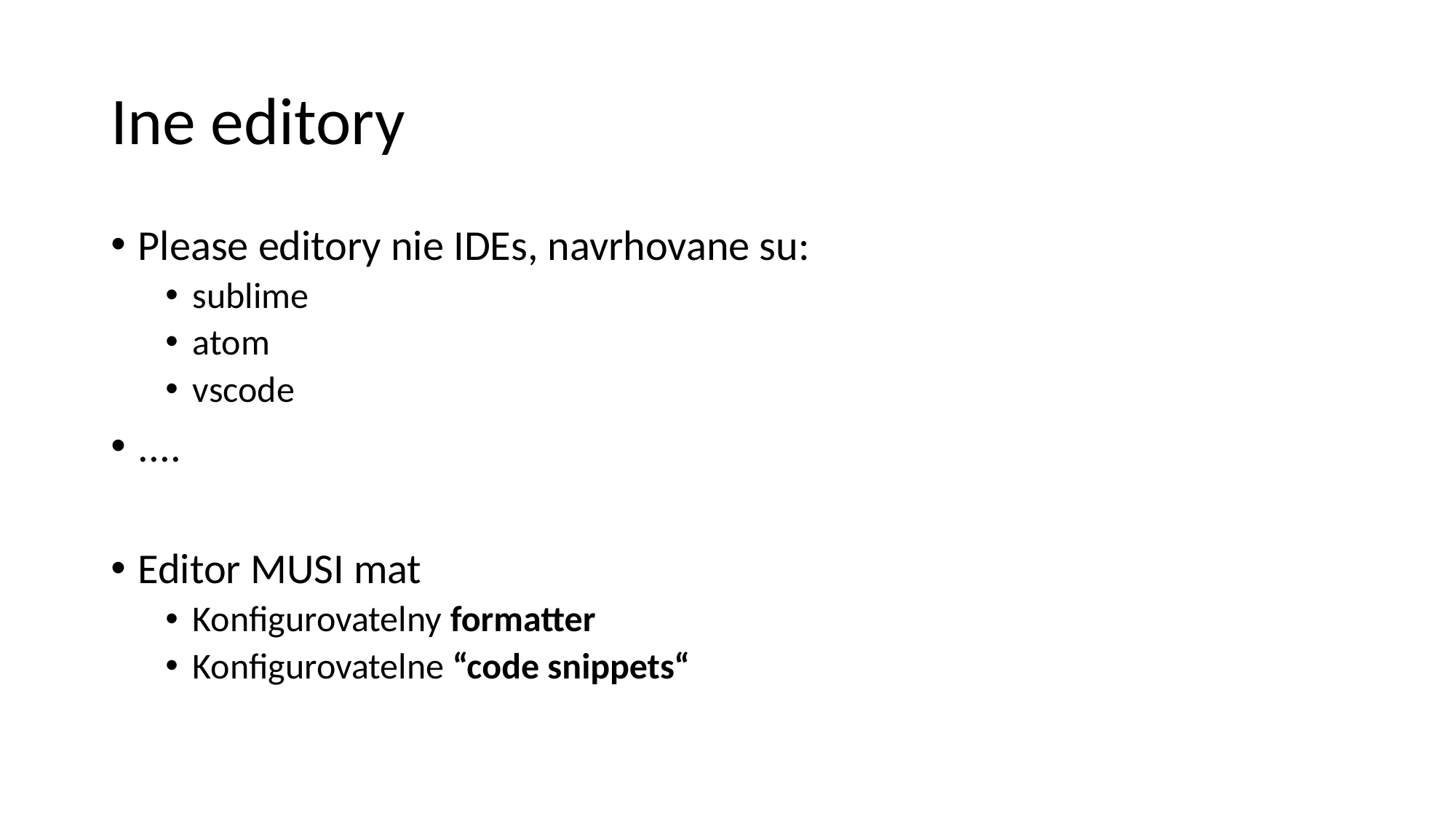

# Ine editory
Please editory nie IDEs, navrhovane su:
sublime
atom
vscode
....

Editor MUSI mat
Konfigurovatelny formatter
Konfigurovatelne “code snippets“